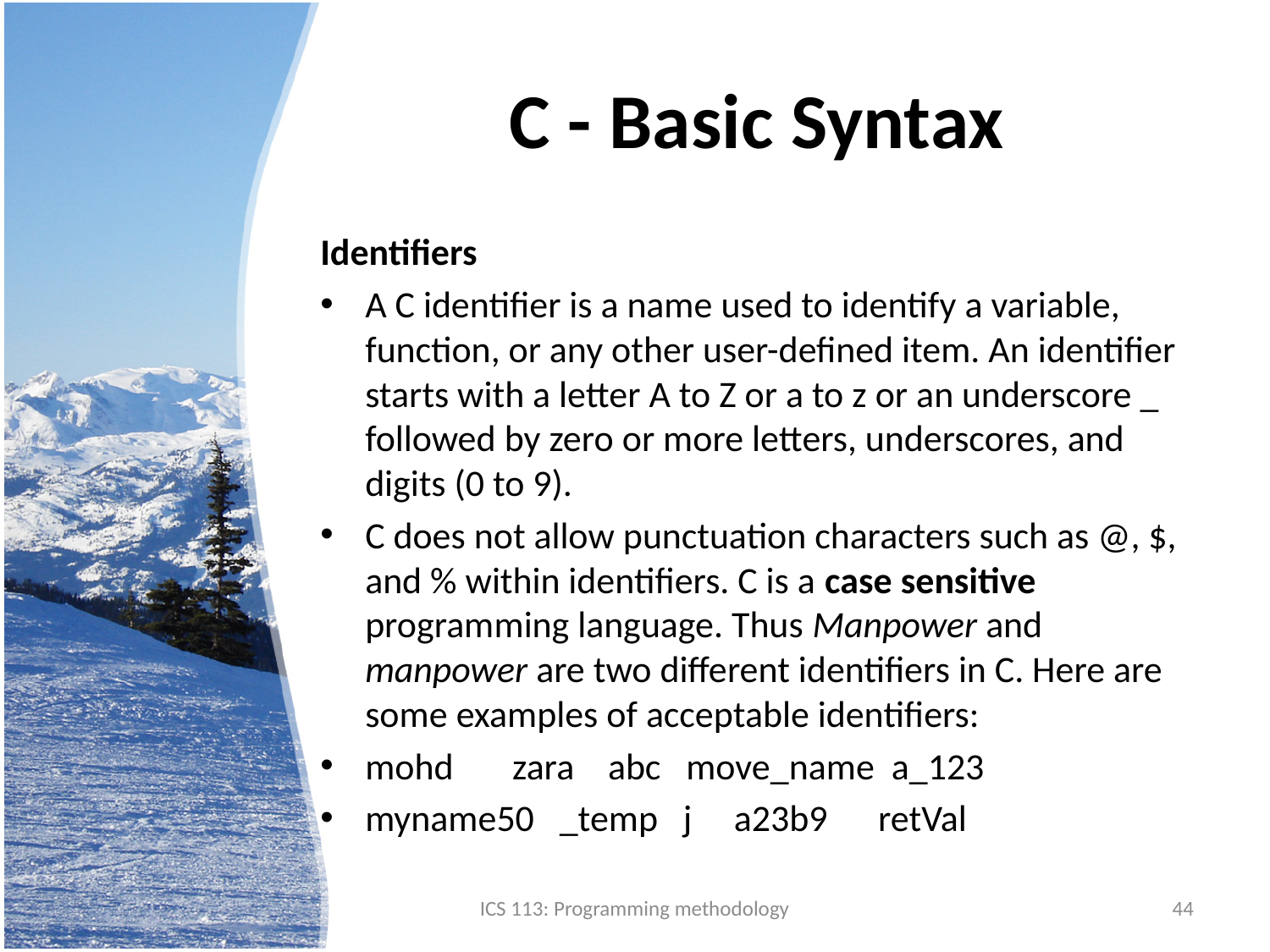

# C - Basic Syntax
Identifiers
A C identifier is a name used to identify a variable, function, or any other user-defined item. An identifier starts with a letter A to Z or a to z or an underscore _ followed by zero or more letters, underscores, and digits (0 to 9).
C does not allow punctuation characters such as @, $, and % within identifiers. C is a case sensitive programming language. Thus Manpower and manpower are two different identifiers in C. Here are some examples of acceptable identifiers:
mohd       zara    abc   move_name  a_123
myname50   _temp   j     a23b9      retVal

ICS 113: Programming methodology
44